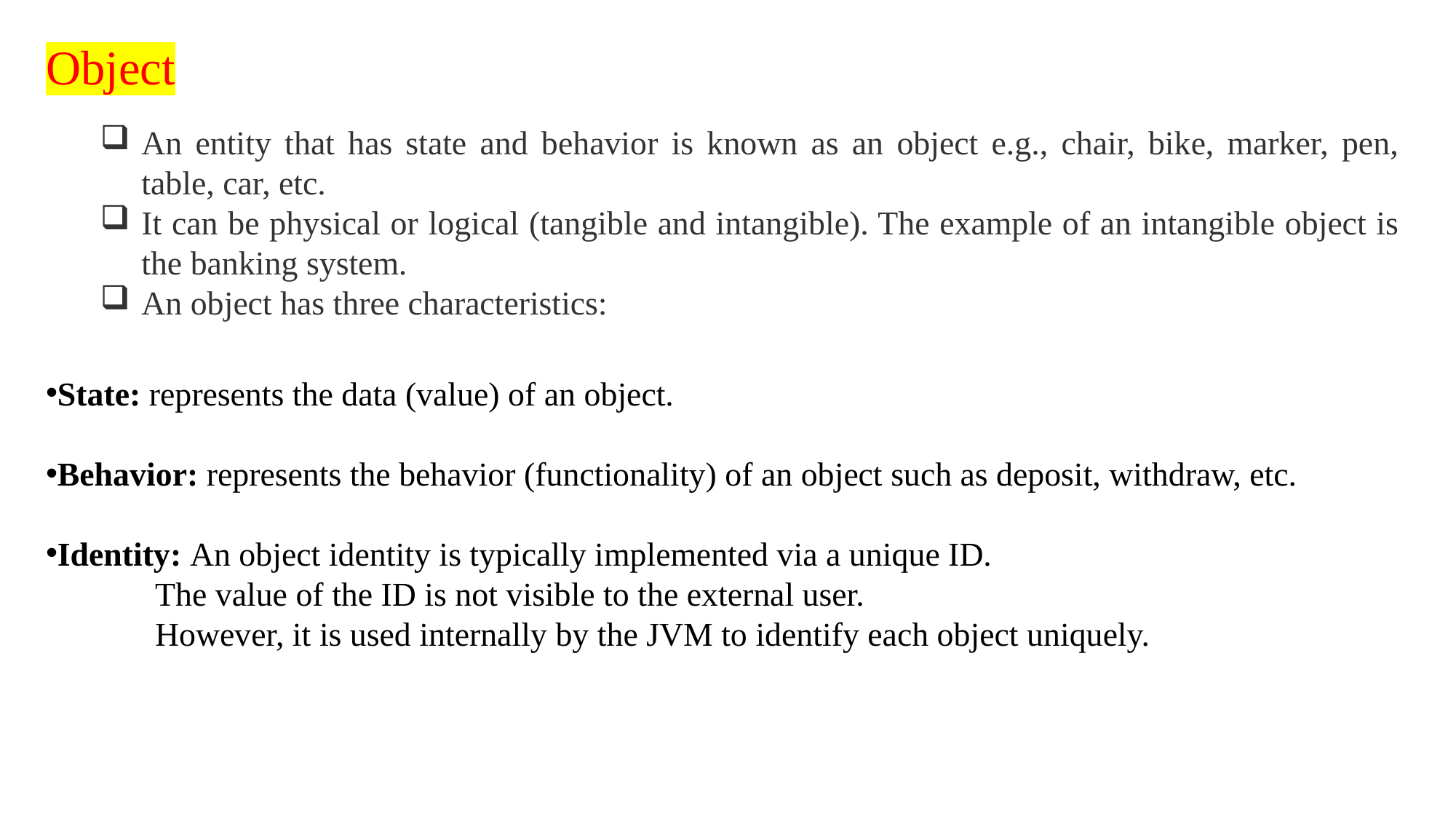

Object
An entity that has state and behavior is known as an object e.g., chair, bike, marker, pen, table, car, etc.
It can be physical or logical (tangible and intangible). The example of an intangible object is the banking system.
An object has three characteristics:
State: represents the data (value) of an object.

Behavior: represents the behavior (functionality) of an object such as deposit, withdraw, etc.

Identity: An object identity is typically implemented via a unique ID.
	The value of the ID is not visible to the external user.
	However, it is used internally by the JVM to identify each object uniquely.